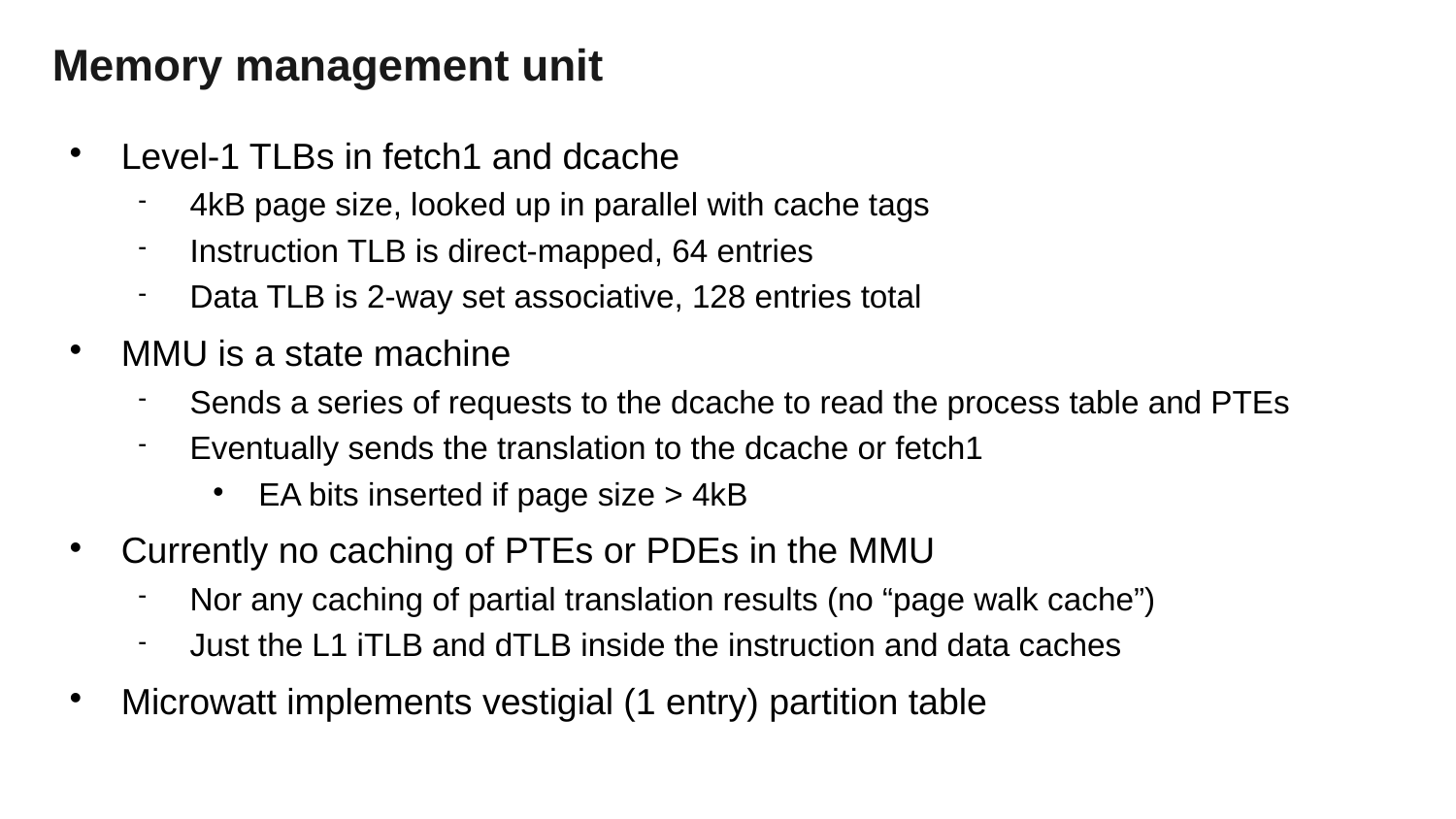

# Memory management unit
Level-1 TLBs in fetch1 and dcache
4kB page size, looked up in parallel with cache tags
Instruction TLB is direct-mapped, 64 entries
Data TLB is 2-way set associative, 128 entries total
MMU is a state machine
Sends a series of requests to the dcache to read the process table and PTEs
Eventually sends the translation to the dcache or fetch1
EA bits inserted if page size > 4kB
Currently no caching of PTEs or PDEs in the MMU
Nor any caching of partial translation results (no “page walk cache”)
Just the L1 iTLB and dTLB inside the instruction and data caches
Microwatt implements vestigial (1 entry) partition table